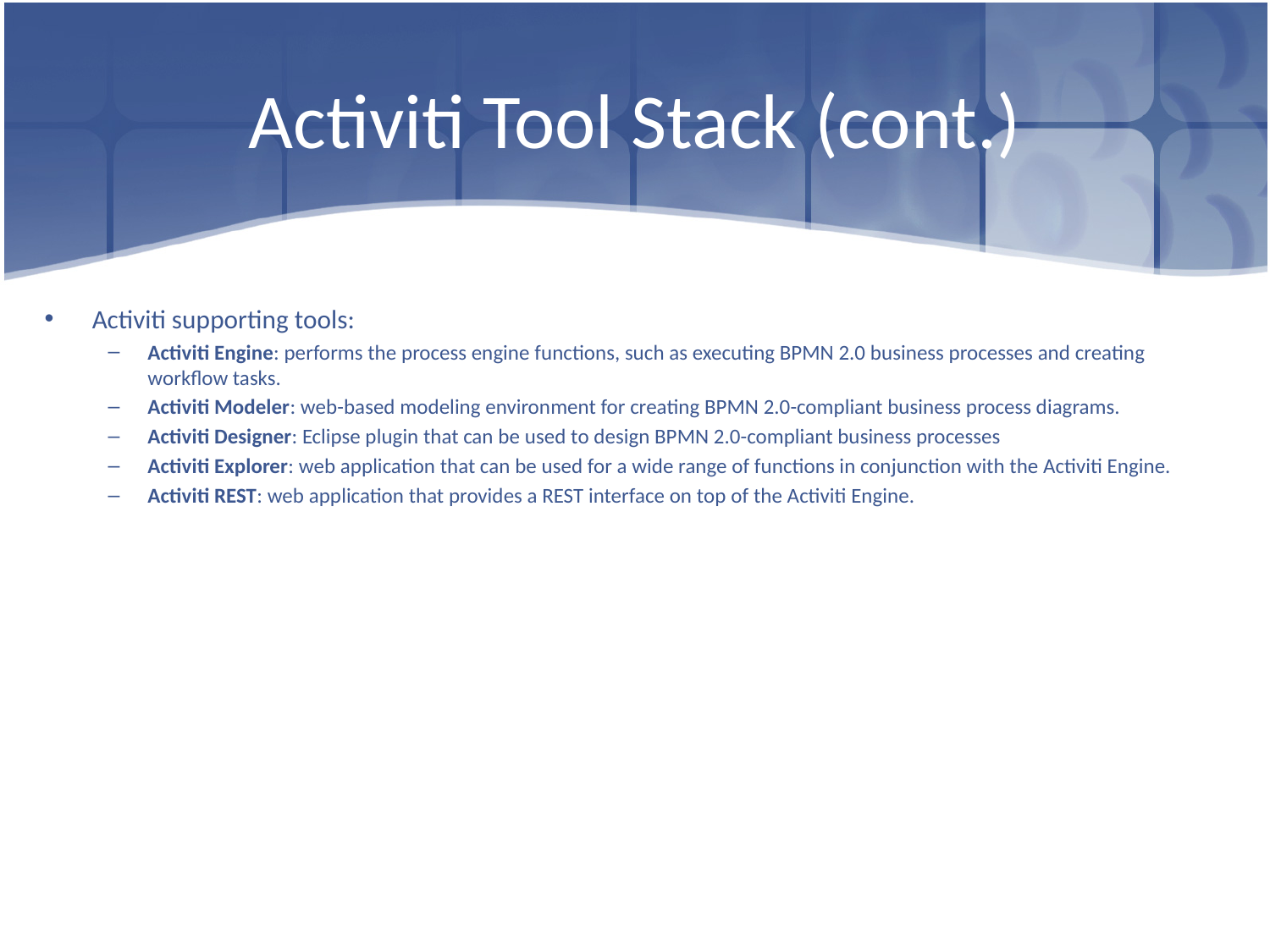

# Activiti Tool Stack (cont.)
Activiti supporting tools:
Activiti Engine: performs the process engine functions, such as executing BPMN 2.0 business processes and creating workflow tasks.
Activiti Modeler: web-based modeling environment for creating BPMN 2.0-compliant business process diagrams.
Activiti Designer: Eclipse plugin that can be used to design BPMN 2.0-compliant business processes
Activiti Explorer: web application that can be used for a wide range of functions in conjunction with the Activiti Engine.
Activiti REST: web application that provides a REST interface on top of the Activiti Engine.